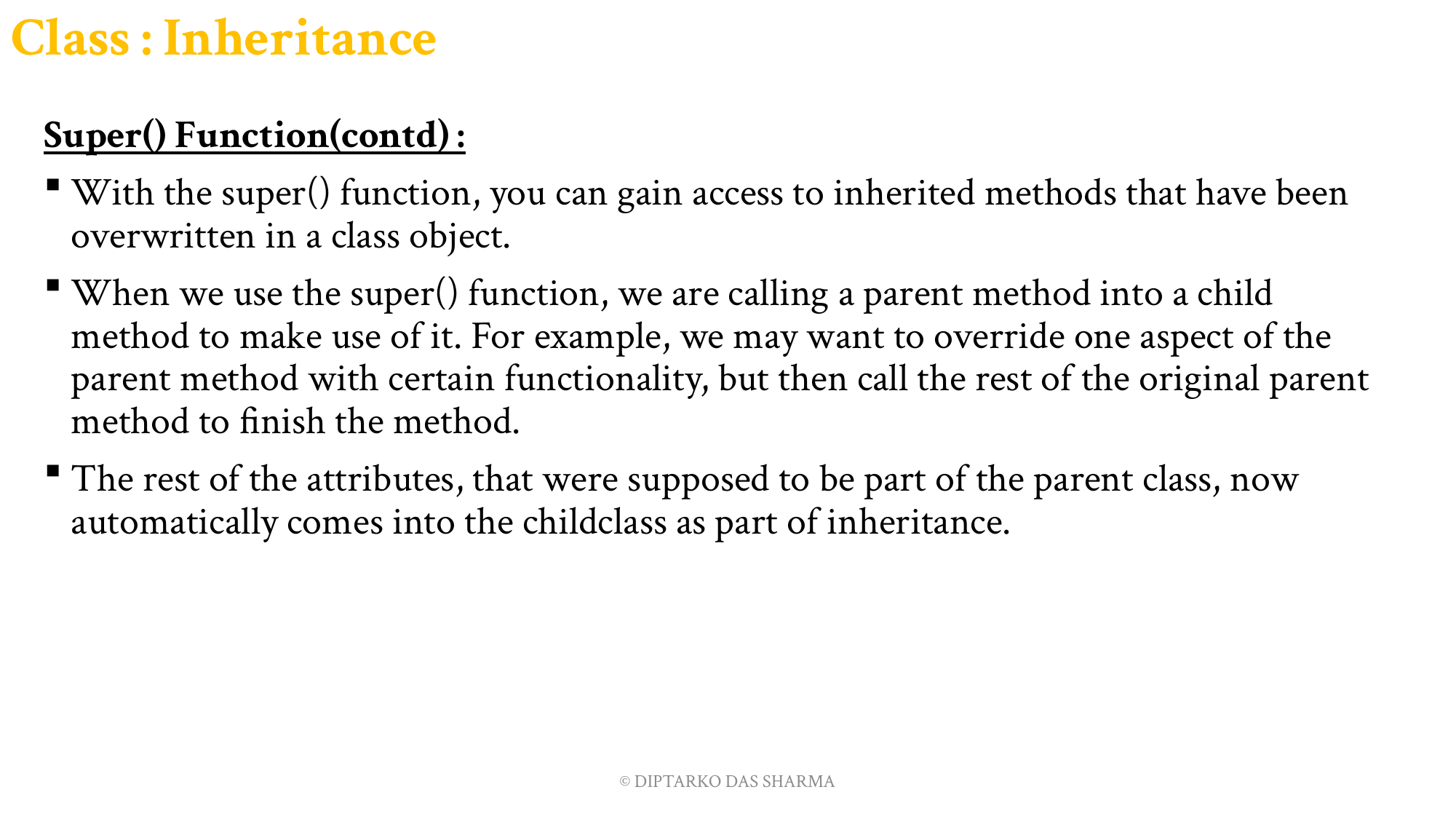

# Class : Inheritance

Super() Function(contd) :
With the super() function, you can gain access to inherited methods that have been overwritten in a class object.
When we use the super() function, we are calling a parent method into a child method to make use of it. For example, we may want to override one aspect of the parent method with certain functionality, but then call the rest of the original parent method to finish the method.
The rest of the attributes, that were supposed to be part of the parent class, now automatically comes into the childclass as part of inheritance.

© DIPTARKO DAS SHARMA